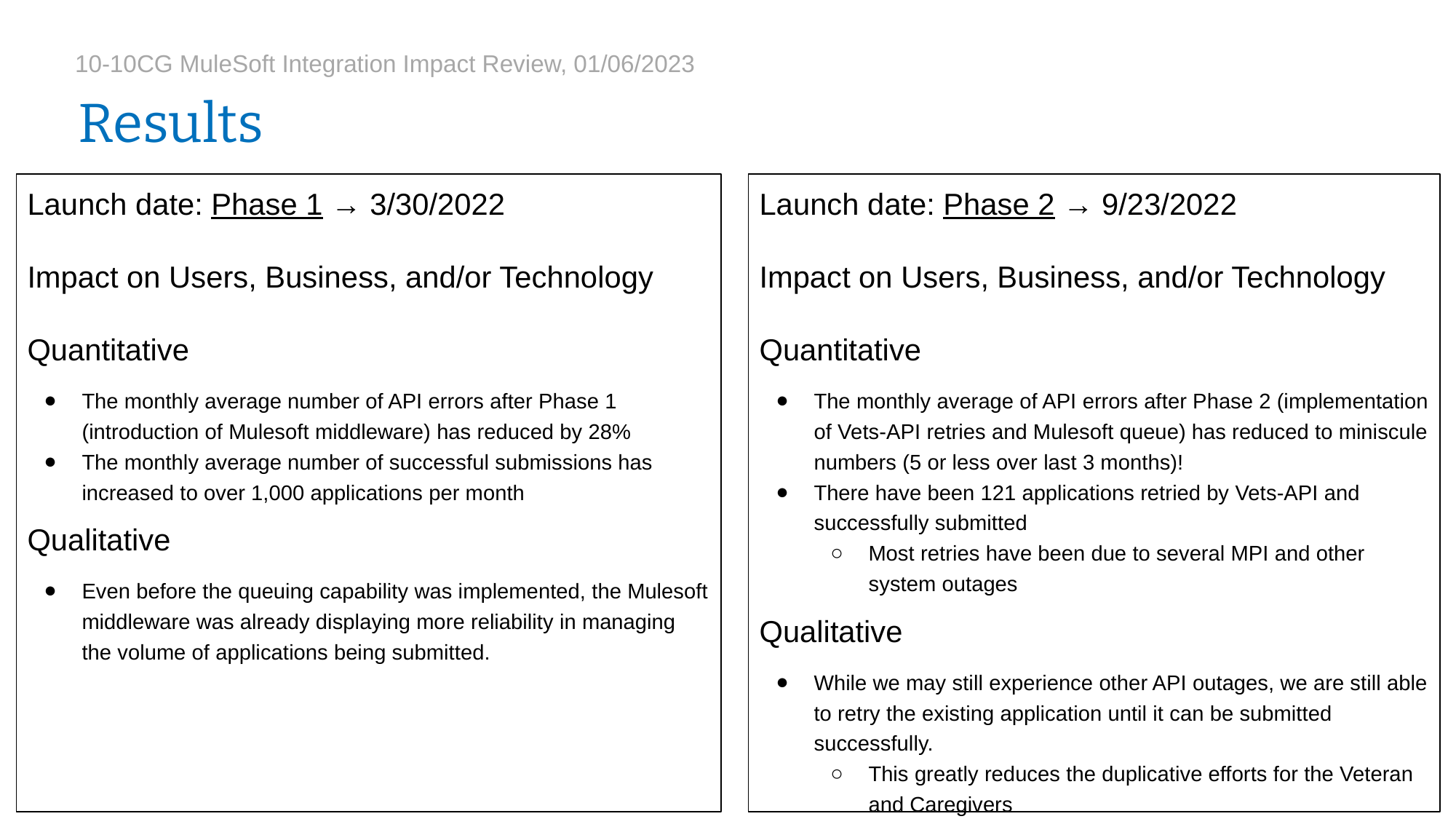

10-10CG MuleSoft Integration Impact Review, 01/06/2023
# Results
Launch date: Phase 1 → 3/30/2022

Impact on Users, Business, and/or Technology

Quantitative
The monthly average number of API errors after Phase 1 (introduction of Mulesoft middleware) has reduced by 28%
The monthly average number of successful submissions has increased to over 1,000 applications per month

Qualitative
Even before the queuing capability was implemented, the Mulesoft middleware was already displaying more reliability in managing the volume of applications being submitted.
Launch date: Phase 2 → 9/23/2022

Impact on Users, Business, and/or Technology

Quantitative
The monthly average of API errors after Phase 2 (implementation of Vets-API retries and Mulesoft queue) has reduced to miniscule numbers (5 or less over last 3 months)!
There have been 121 applications retried by Vets-API and successfully submitted
Most retries have been due to several MPI and other system outages

Qualitative
While we may still experience other API outages, we are still able to retry the existing application until it can be submitted successfully.
This greatly reduces the duplicative efforts for the Veteran and Caregivers